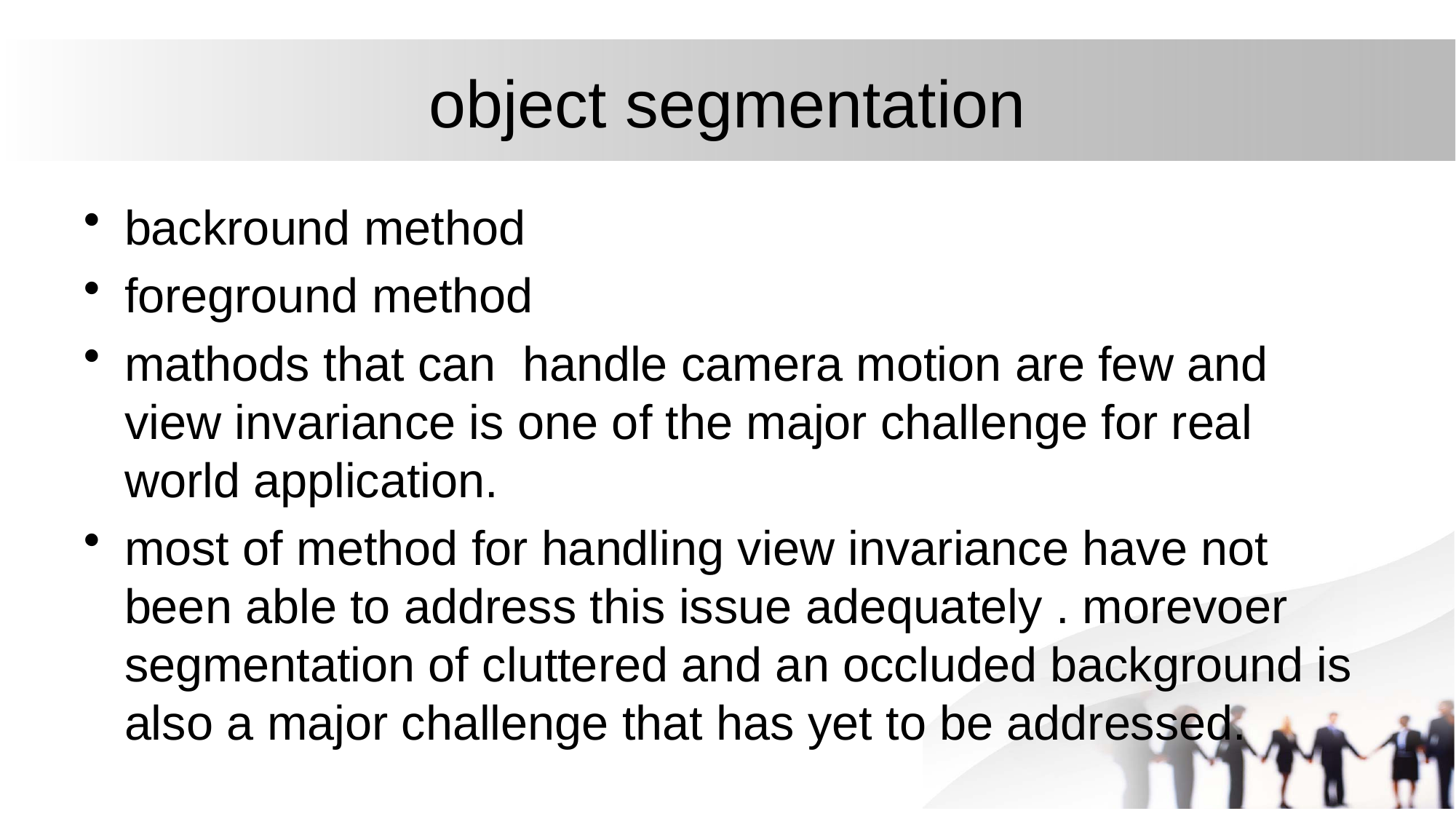

# object segmentation
backround method
foreground method
mathods that can  handle camera motion are few and view invariance is one of the major challenge for real world application.
most of method for handling view invariance have not been able to address this issue adequately . morevoer segmentation of cluttered and an occluded background is also a major challenge that has yet to be addressed.